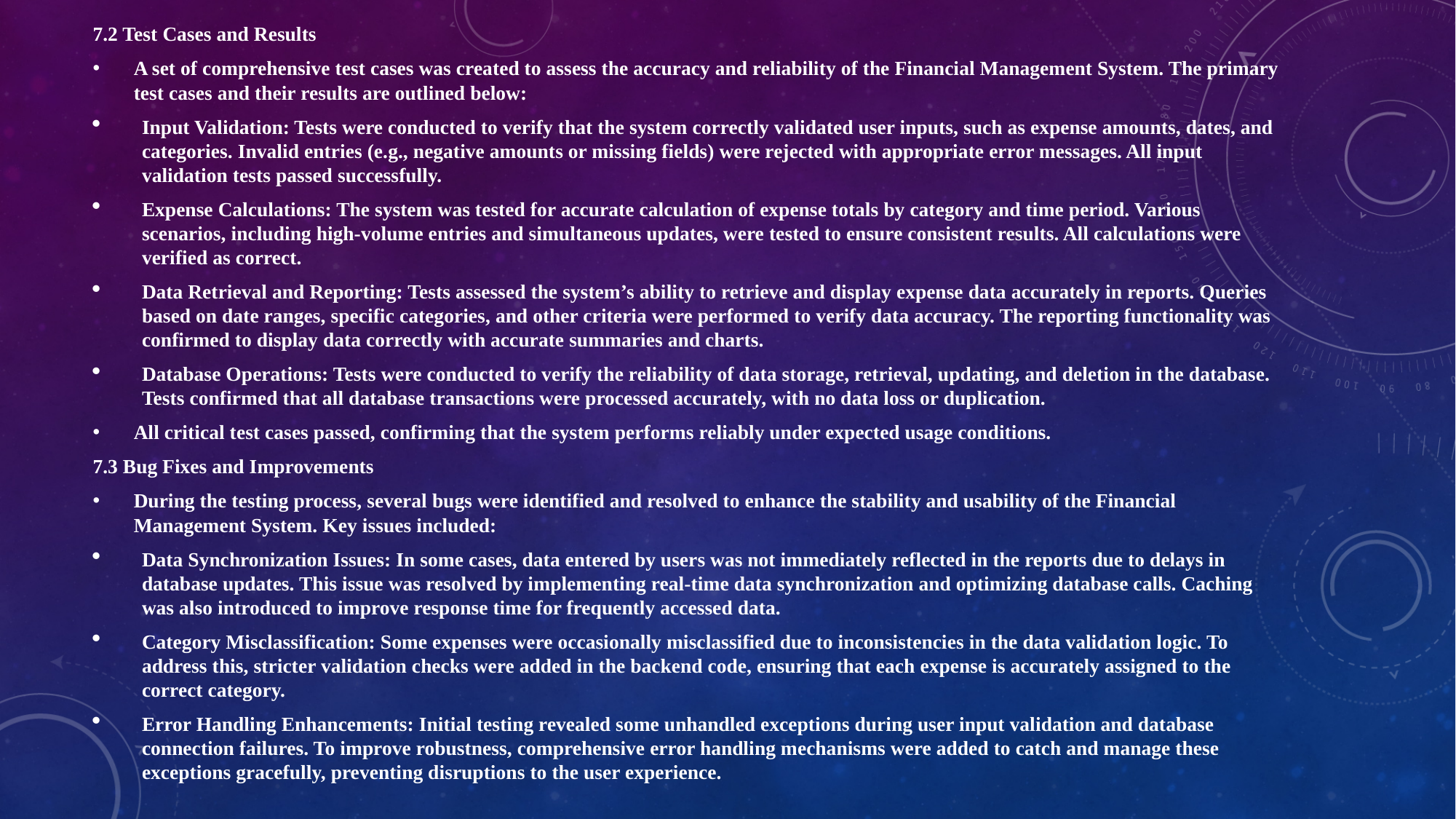

7.2 Test Cases and Results
A set of comprehensive test cases was created to assess the accuracy and reliability of the Financial Management System. The primary test cases and their results are outlined below:
Input Validation: Tests were conducted to verify that the system correctly validated user inputs, such as expense amounts, dates, and categories. Invalid entries (e.g., negative amounts or missing fields) were rejected with appropriate error messages. All input validation tests passed successfully.
Expense Calculations: The system was tested for accurate calculation of expense totals by category and time period. Various scenarios, including high-volume entries and simultaneous updates, were tested to ensure consistent results. All calculations were verified as correct.
Data Retrieval and Reporting: Tests assessed the system’s ability to retrieve and display expense data accurately in reports. Queries based on date ranges, specific categories, and other criteria were performed to verify data accuracy. The reporting functionality was confirmed to display data correctly with accurate summaries and charts.
Database Operations: Tests were conducted to verify the reliability of data storage, retrieval, updating, and deletion in the database. Tests confirmed that all database transactions were processed accurately, with no data loss or duplication.
All critical test cases passed, confirming that the system performs reliably under expected usage conditions.
7.3 Bug Fixes and Improvements
During the testing process, several bugs were identified and resolved to enhance the stability and usability of the Financial Management System. Key issues included:
Data Synchronization Issues: In some cases, data entered by users was not immediately reflected in the reports due to delays in database updates. This issue was resolved by implementing real-time data synchronization and optimizing database calls. Caching was also introduced to improve response time for frequently accessed data.
Category Misclassification: Some expenses were occasionally misclassified due to inconsistencies in the data validation logic. To address this, stricter validation checks were added in the backend code, ensuring that each expense is accurately assigned to the correct category.
Error Handling Enhancements: Initial testing revealed some unhandled exceptions during user input validation and database connection failures. To improve robustness, comprehensive error handling mechanisms were added to catch and manage these exceptions gracefully, preventing disruptions to the user experience.